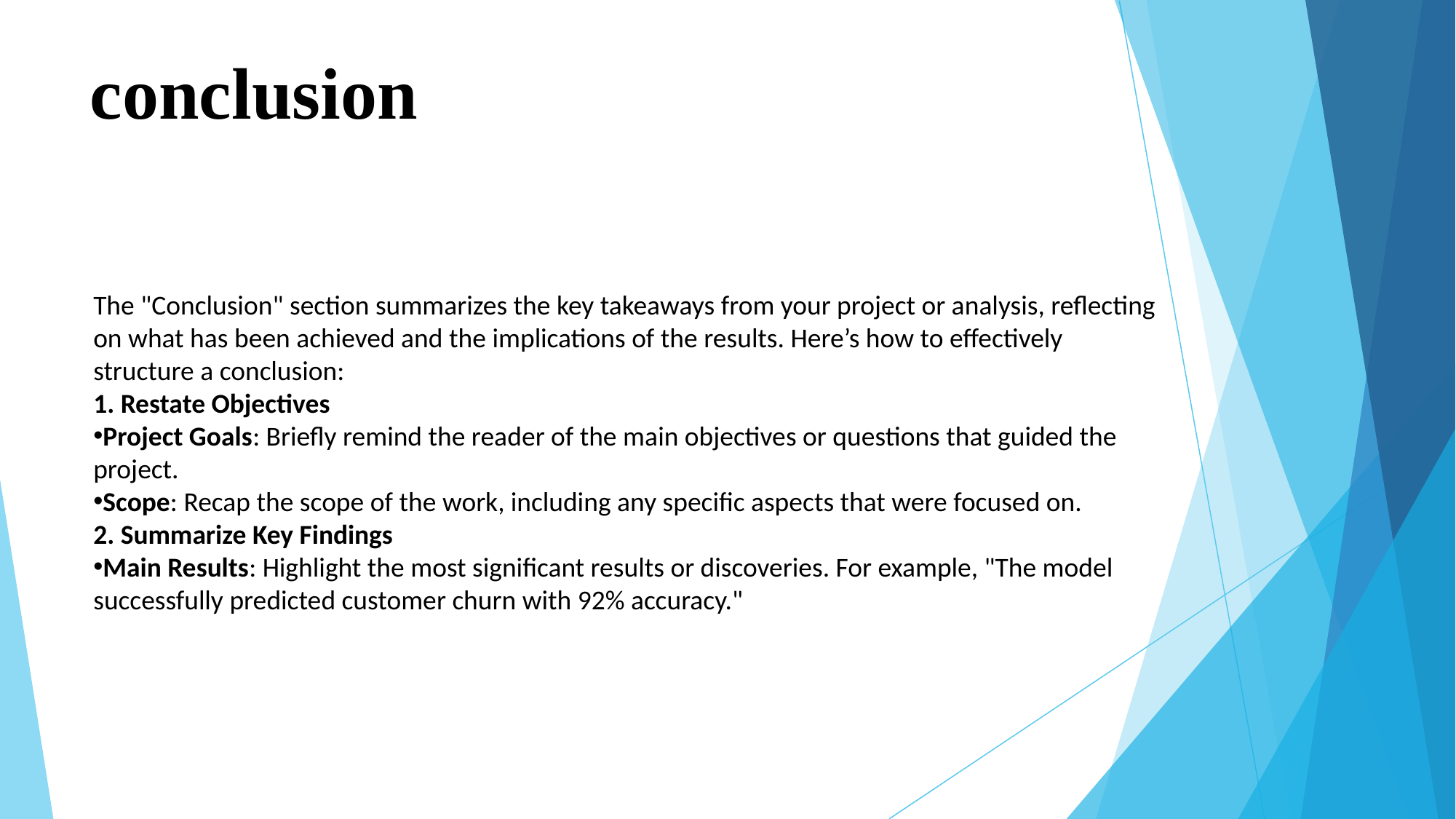

# conclusion
The "Conclusion" section summarizes the key takeaways from your project or analysis, reflecting on what has been achieved and the implications of the results. Here’s how to effectively structure a conclusion:
1. Restate Objectives
Project Goals: Briefly remind the reader of the main objectives or questions that guided the project.
Scope: Recap the scope of the work, including any specific aspects that were focused on.
2. Summarize Key Findings
Main Results: Highlight the most significant results or discoveries. For example, "The model successfully predicted customer churn with 92% accuracy."